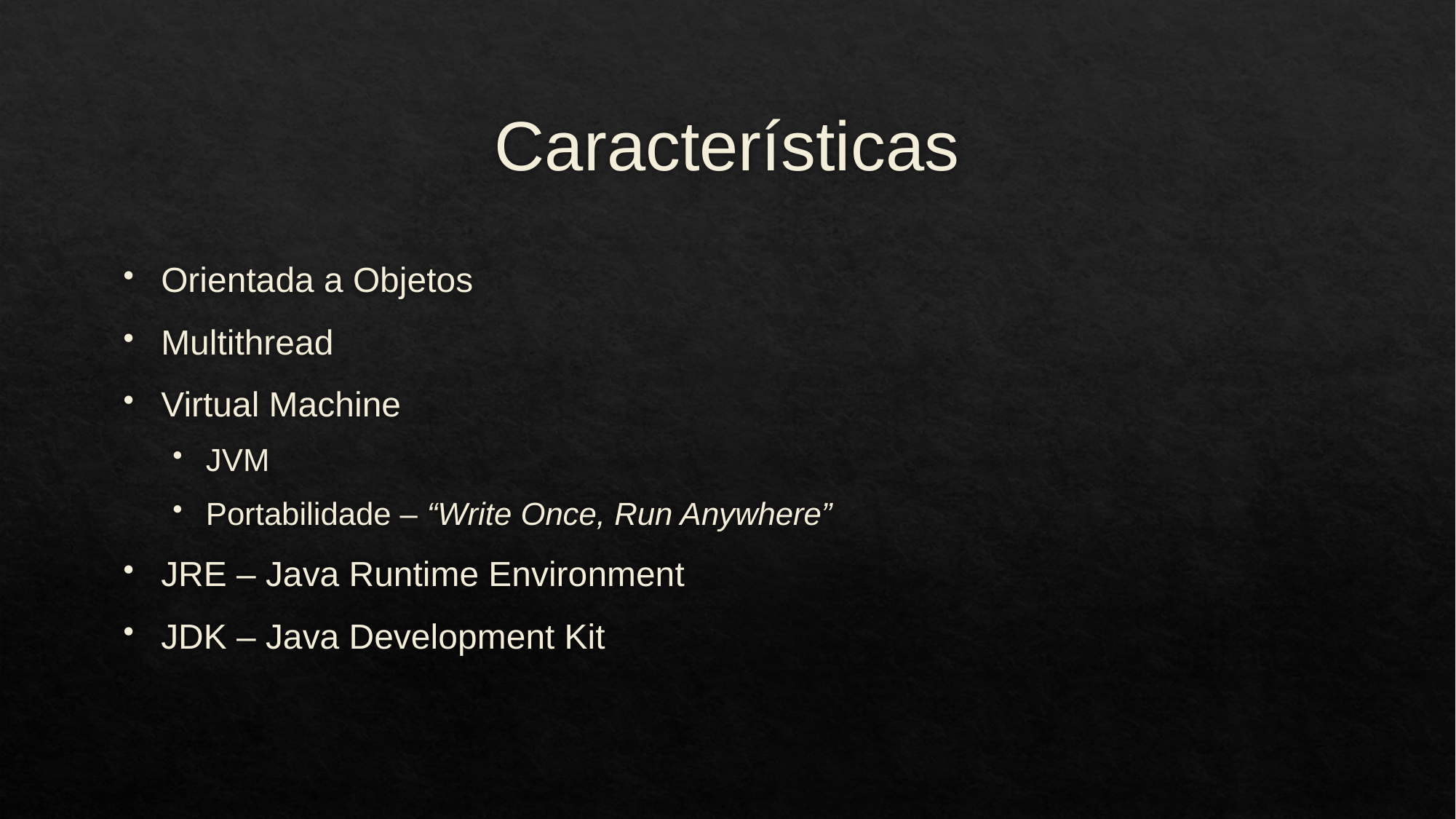

# Características
Orientada a Objetos
Multithread
Virtual Machine
JVM
Portabilidade – “Write Once, Run Anywhere”
JRE – Java Runtime Environment
JDK – Java Development Kit